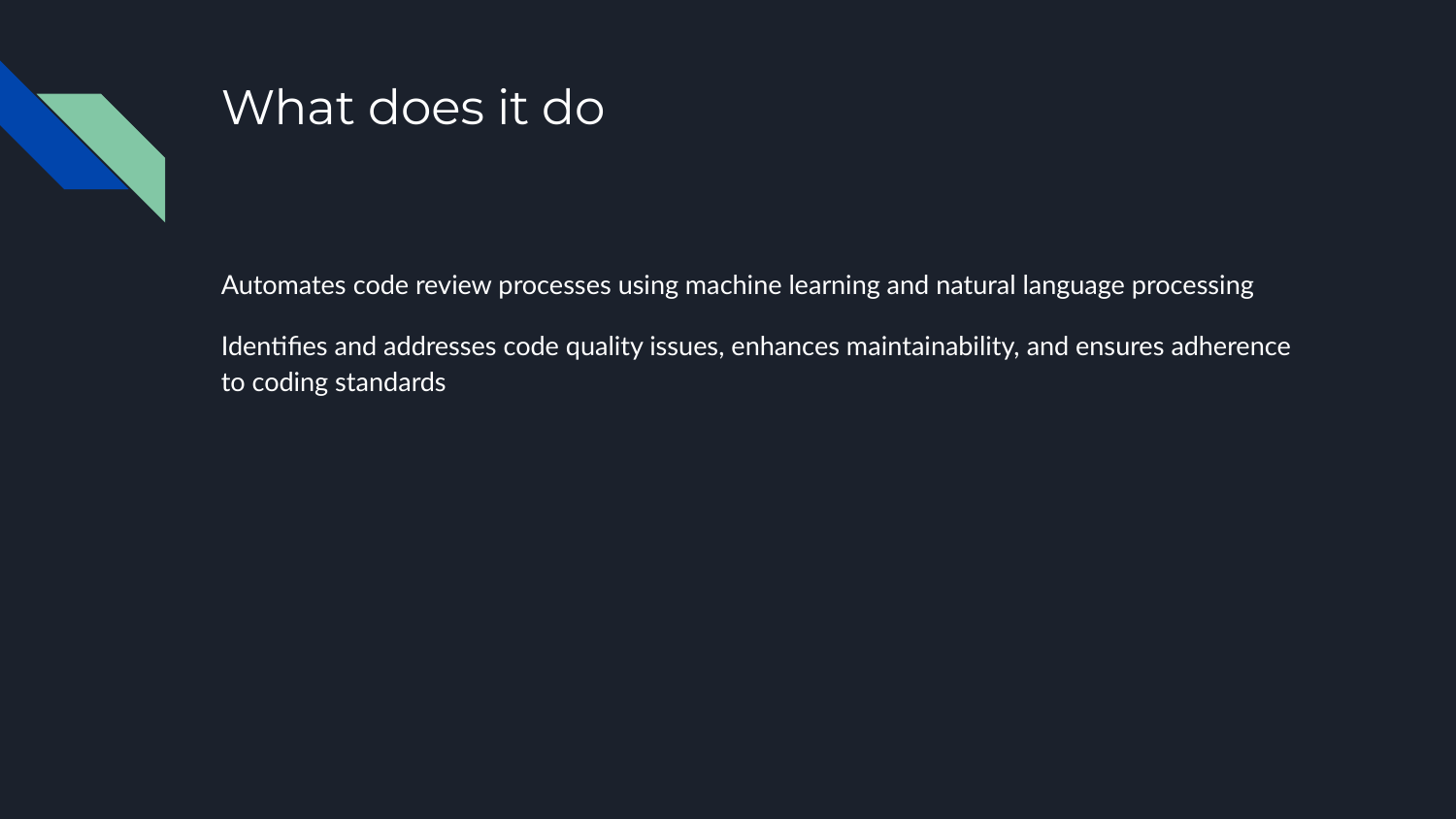

# What does it do
Automates code review processes using machine learning and natural language processing
Identifies and addresses code quality issues, enhances maintainability, and ensures adherence to coding standards